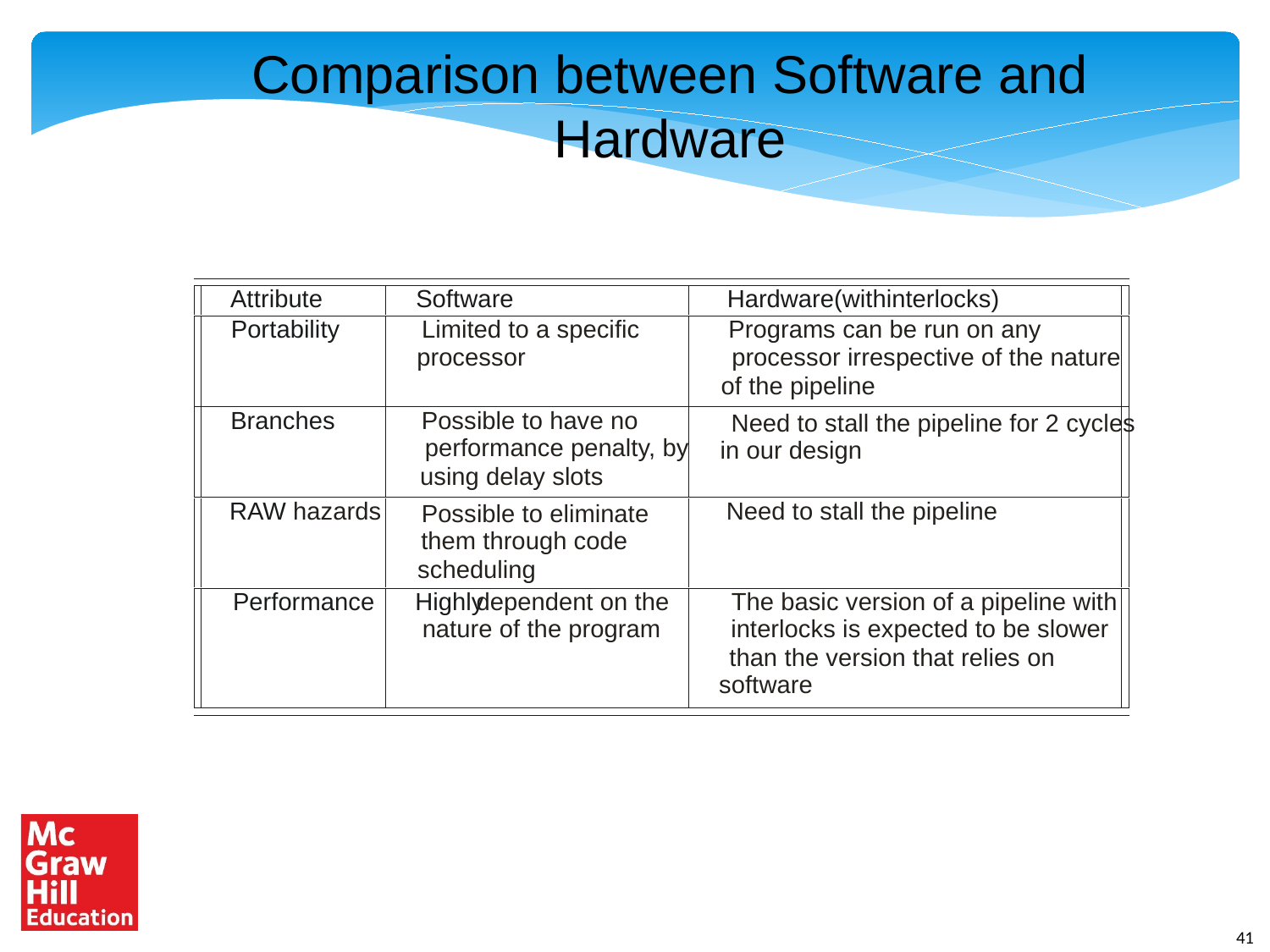

Comparison between Software and Hardware

Attribute
Software
Hardware(withinterlocks)

Portability
Limited to a specific
Programs can be run on any

processor
processor irrespective of the nature
of the pipeline
Branches
Possible to have no

Need to stall the pipeline for 2 cycles
performance penalty, by
in our design
using delay slots
RAW
hazards
Need to stall the pipeline

Possible to eliminate

them through code
scheduling
Performance
Highly
 dependent on the
The basic version of a pipeline with

nature of the program
interlocks is expected to be slower
than the version that relies on
software